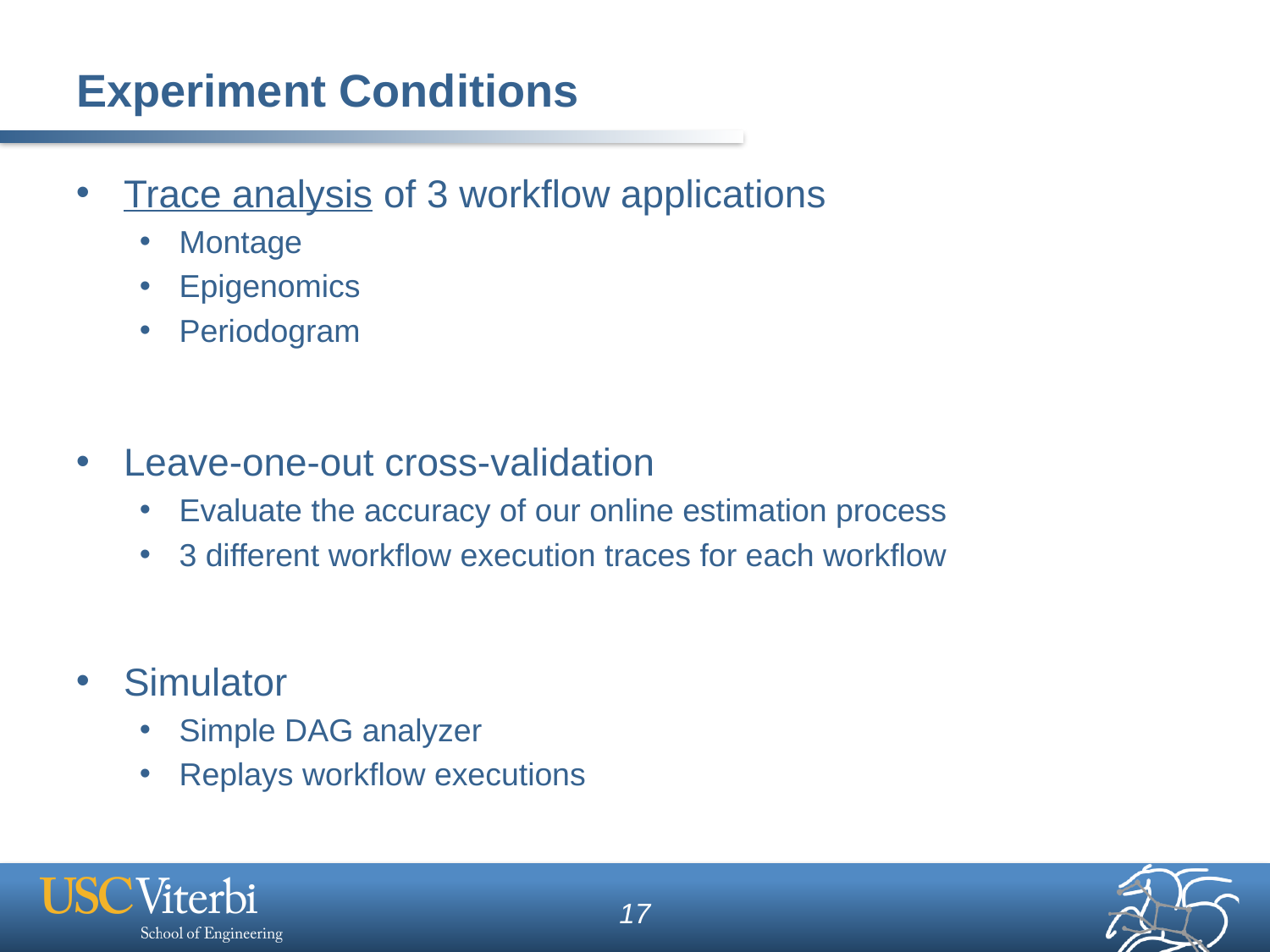

# Experiment Conditions
Trace analysis of 3 workflow applications
Montage
Epigenomics
Periodogram

Leave-one-out cross-validation
Evaluate the accuracy of our online estimation process
3 different workflow execution traces for each workflow

Simulator
Simple DAG analyzer
Replays workflow executions